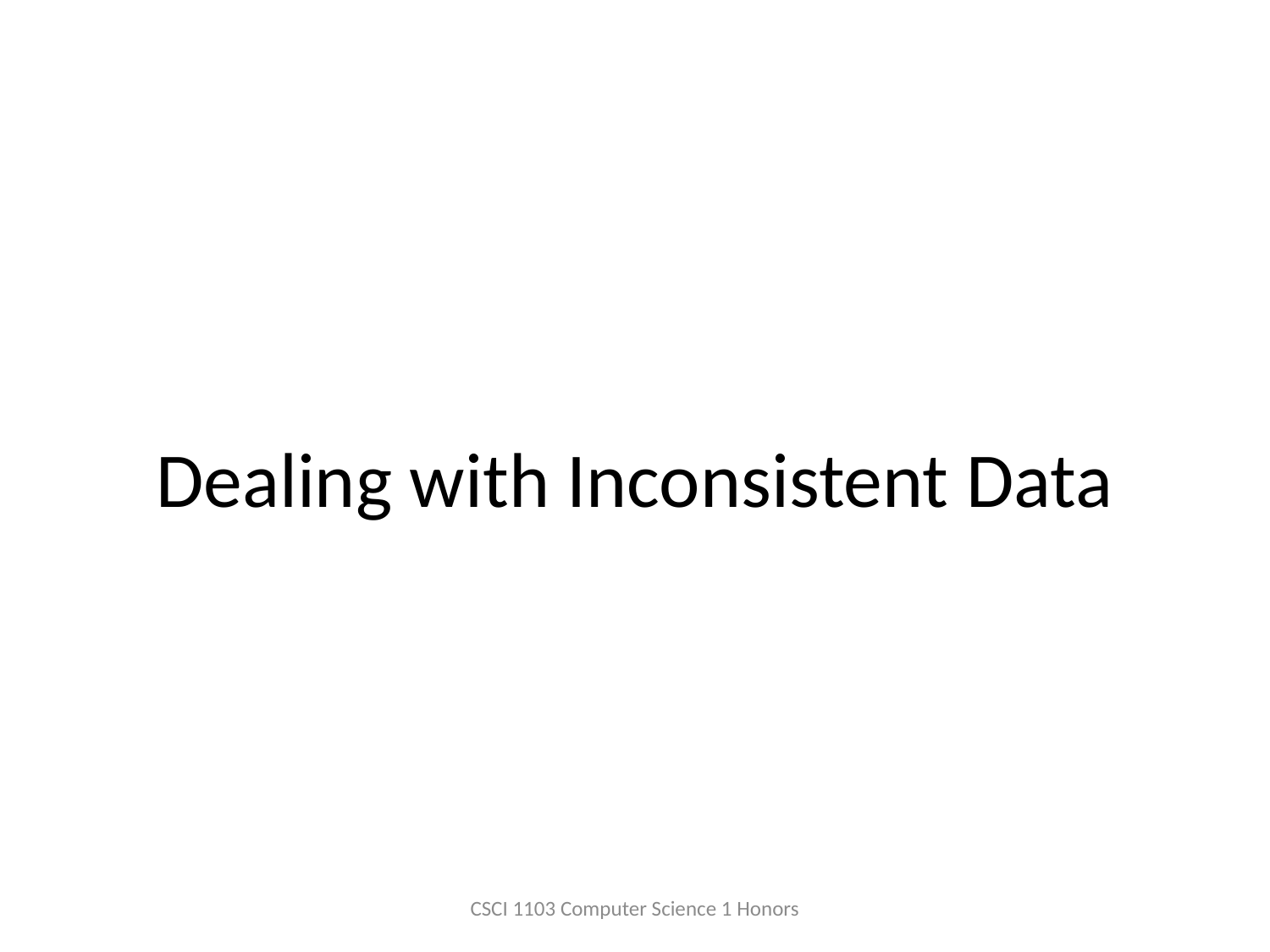

# Dealing with Inconsistent Data
CSCI 1103 Computer Science 1 Honors